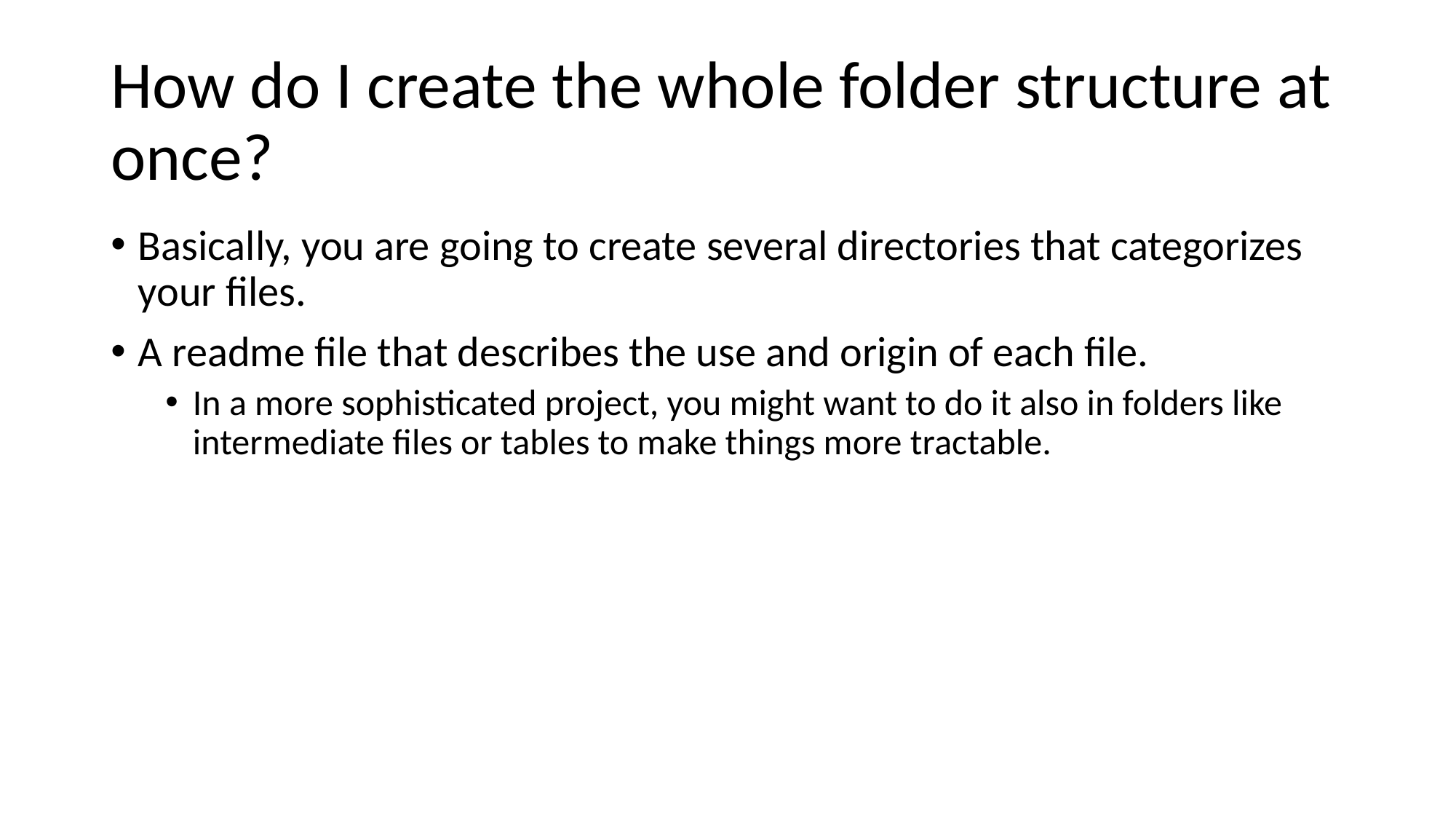

# How do I create the whole folder structure at once?
Basically, you are going to create several directories that categorizes your files.
A readme file that describes the use and origin of each file.
In a more sophisticated project, you might want to do it also in folders like intermediate files or tables to make things more tractable.